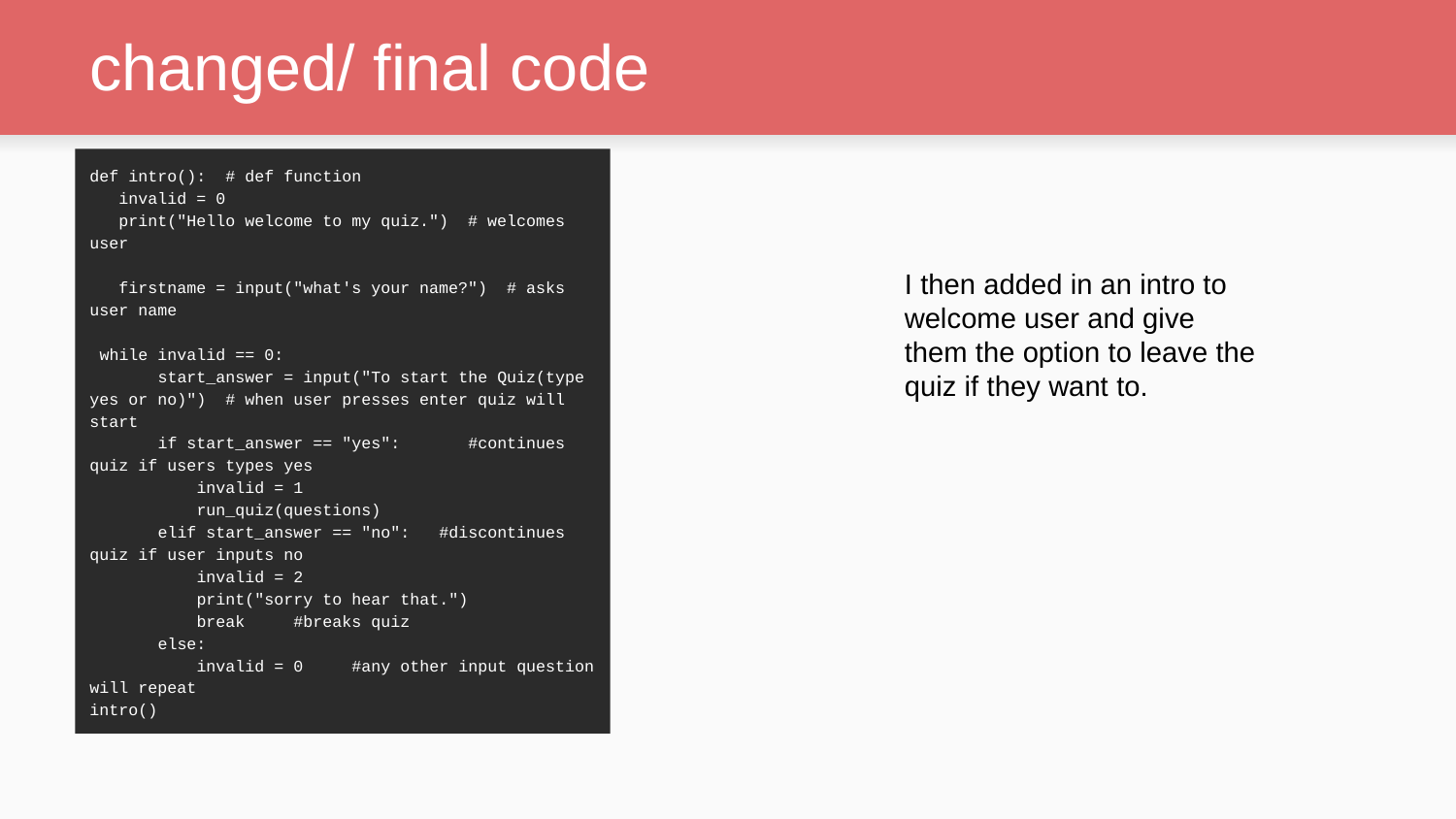

# changed/ final code
def intro():  # def function
   invalid = 0
   print("Hello welcome to my quiz.")  # welcomes user

   firstname = input("what's your name?")  # asks user name

 while invalid == 0:
       start_answer = input("To start the Quiz(type yes or no)")  # when user presses enter quiz will start
       if start_answer == "yes":       #continues quiz if users types yes
           invalid = 1
           run_quiz(questions)
       elif start_answer == "no":   #discontinues quiz if user inputs no
           invalid = 2
           print("sorry to hear that.")
           break     #breaks quiz
       else:
           invalid = 0     #any other input question will repeat
intro()

I then added in an intro to welcome user and give them the option to leave the quiz if they want to.